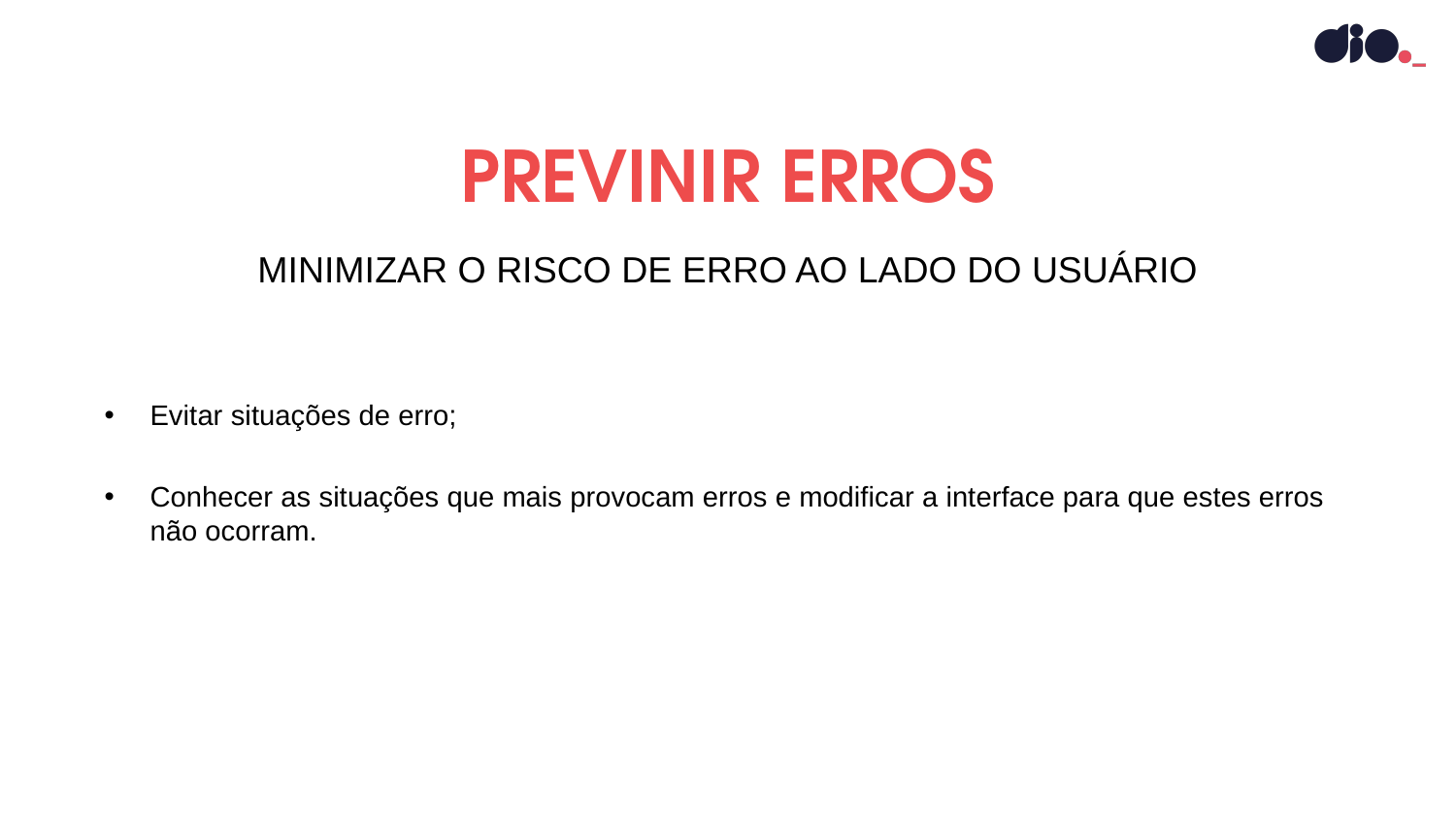

PREVINIR ERROS
MINIMIZAR O RISCO DE ERRO AO LADO DO USUÁRIO
Evitar situações de erro;
Conhecer as situações que mais provocam erros e modificar a interface para que estes erros não ocorram.